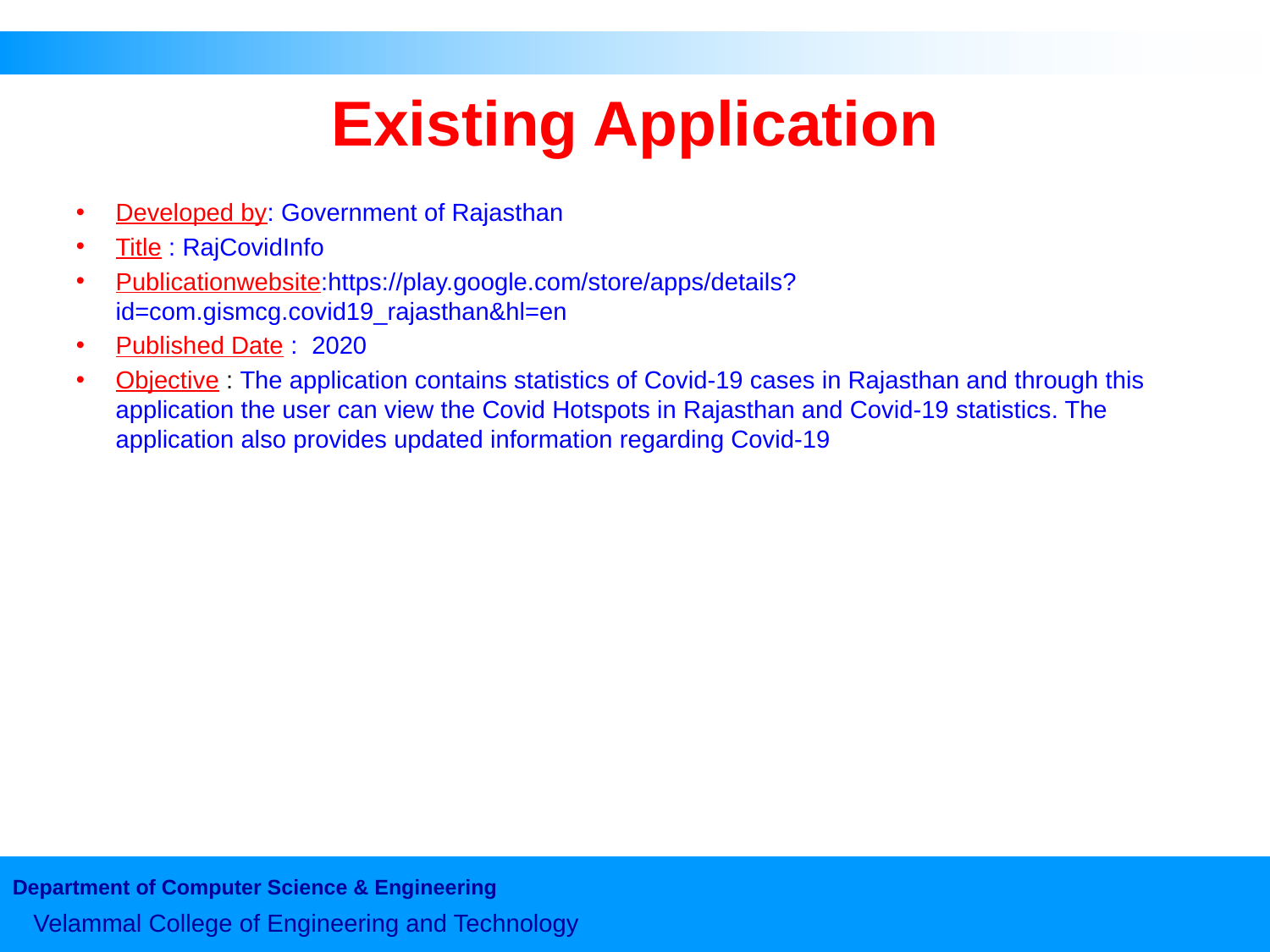

# Existing Application
Developed by: Government of Rajasthan
Title : RajCovidInfo
Publicationwebsite:https://play.google.com/store/apps/details?id=com.gismcg.covid19_rajasthan&hl=en
Published Date :  2020
Objective : The application contains statistics of Covid-19 cases in Rajasthan and through this application the user can view the Covid Hotspots in Rajasthan and Covid-19 statistics. The application also provides updated information regarding Covid-19
Department of Computer Science & Engineering
   Velammal College of Engineering and Technology